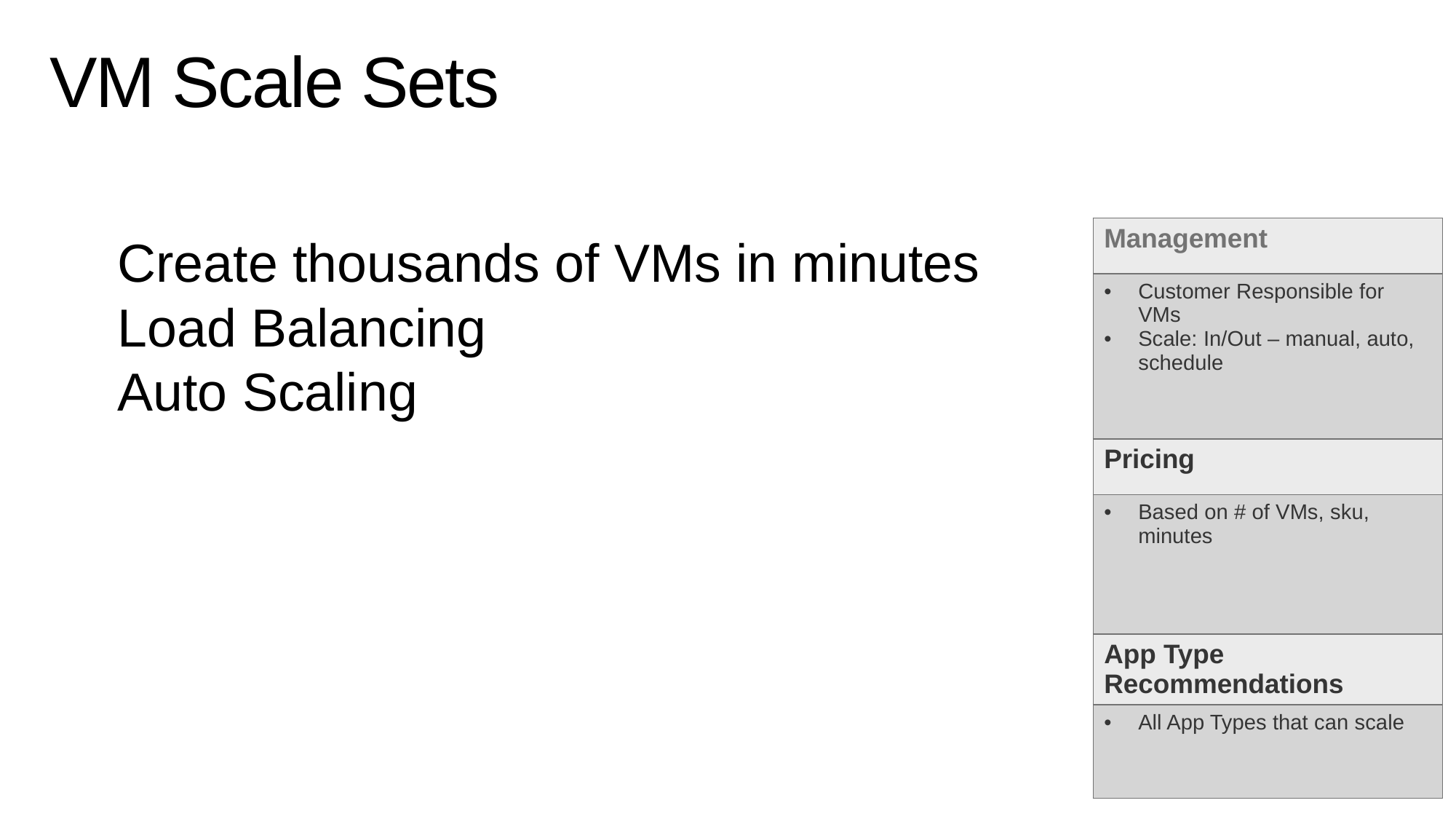

# VM Scale Sets
Create thousands of VMs in minutes
Load Balancing
Auto Scaling

| Management |
| --- |
| Customer Responsible for VMs Scale: In/Out – manual, auto, schedule |
| Pricing |
| Based on # of VMs, sku, minutes |
| App Type Recommendations |
| All App Types that can scale |